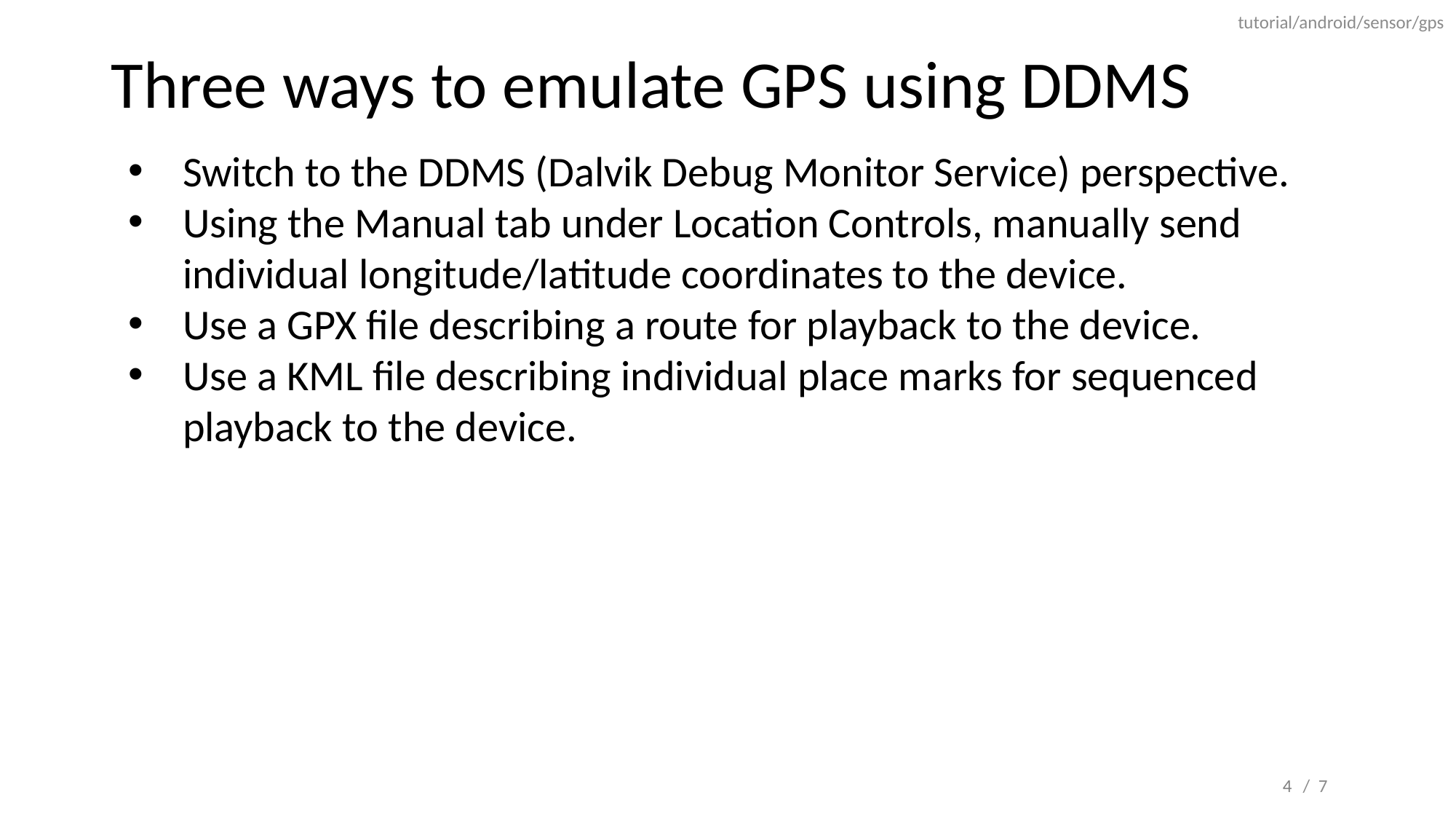

tutorial/android/sensor/gps
# Three ways to emulate GPS using DDMS
Switch to the DDMS (Dalvik Debug Monitor Service) perspective.
Using the Manual tab under Location Controls, manually send individual longitude/latitude coordinates to the device.
Use a GPX file describing a route for playback to the device.
Use a KML file describing individual place marks for sequenced playback to the device.

4
/  7